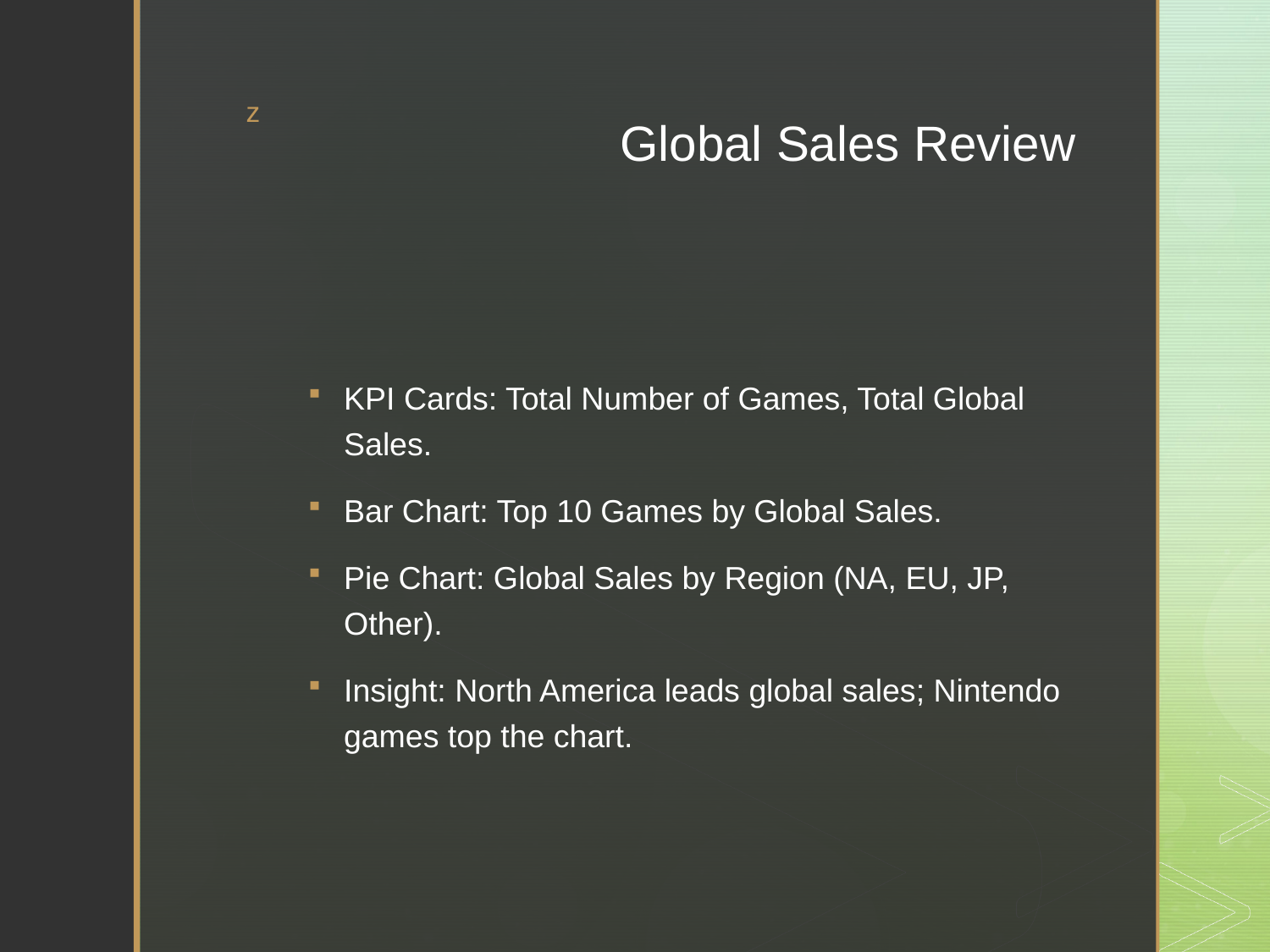

# Global Sales Review
KPI Cards: Total Number of Games, Total Global Sales.
Bar Chart: Top 10 Games by Global Sales.
Pie Chart: Global Sales by Region (NA, EU, JP, Other).
Insight: North America leads global sales; Nintendo games top the chart.